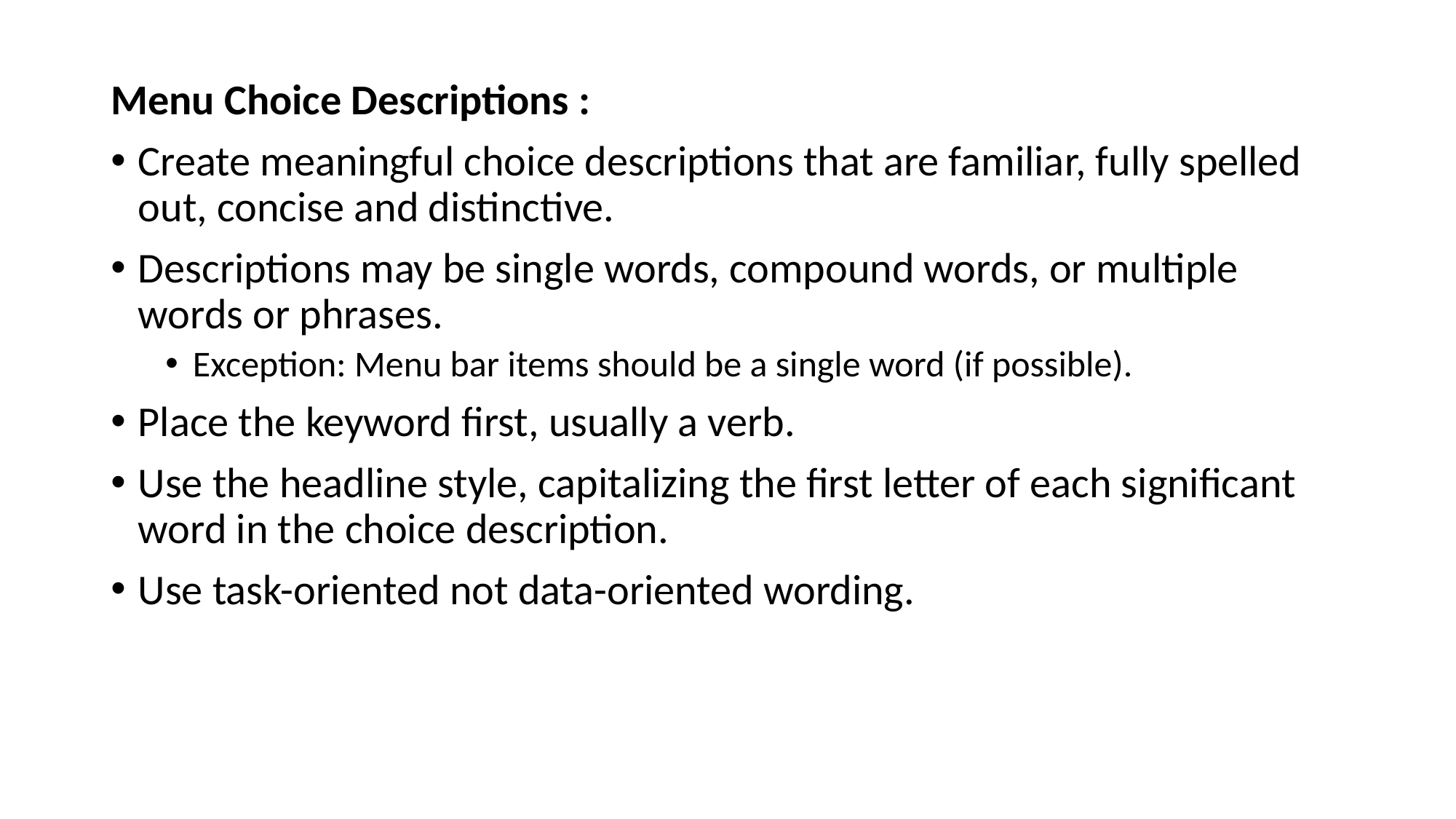

Menu Choice Descriptions :
Create meaningful choice descriptions that are familiar, fully spelled out, concise and distinctive.
Descriptions may be single words, compound words, or multiple words or phrases.
Exception: Menu bar items should be a single word (if possible).
Place the keyword first, usually a verb.
Use the headline style, capitalizing the first letter of each significant word in the choice description.
Use task-oriented not data-oriented wording.